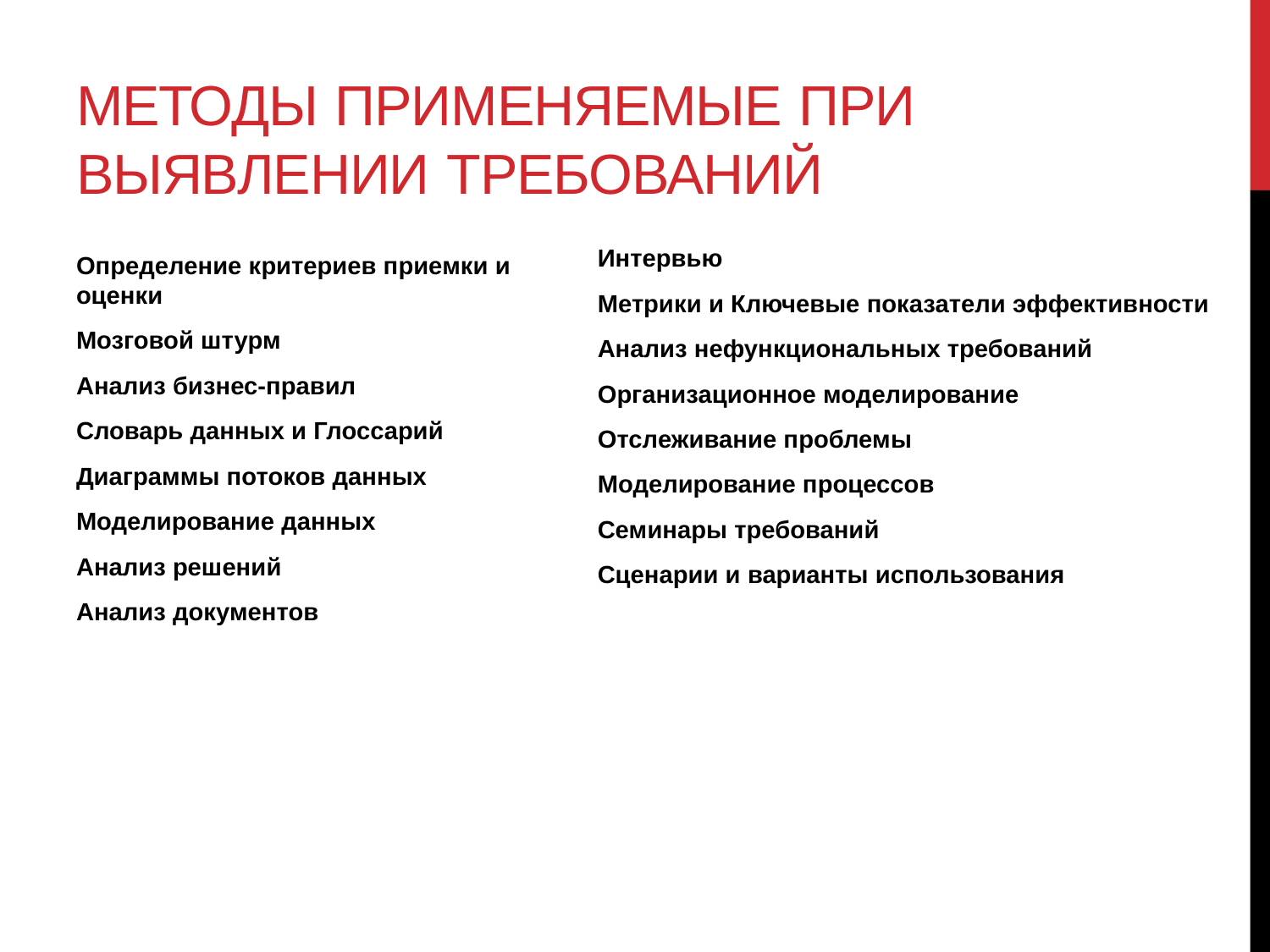

# Методы применяемые при выявлении требований
Интервью
Метрики и Ключевые показатели эффективности
Анализ нефункциональных требований
Организационное моделирование
Отслеживание проблемы
Моделирование процессов
Семинары требований
Сценарии и варианты использования
Определение критериев приемки и оценки
Мозговой штурм
Анализ бизнес-правил
Словарь данных и Глоссарий
Диаграммы потоков данных
Моделирование данных
Анализ решений
Анализ документов